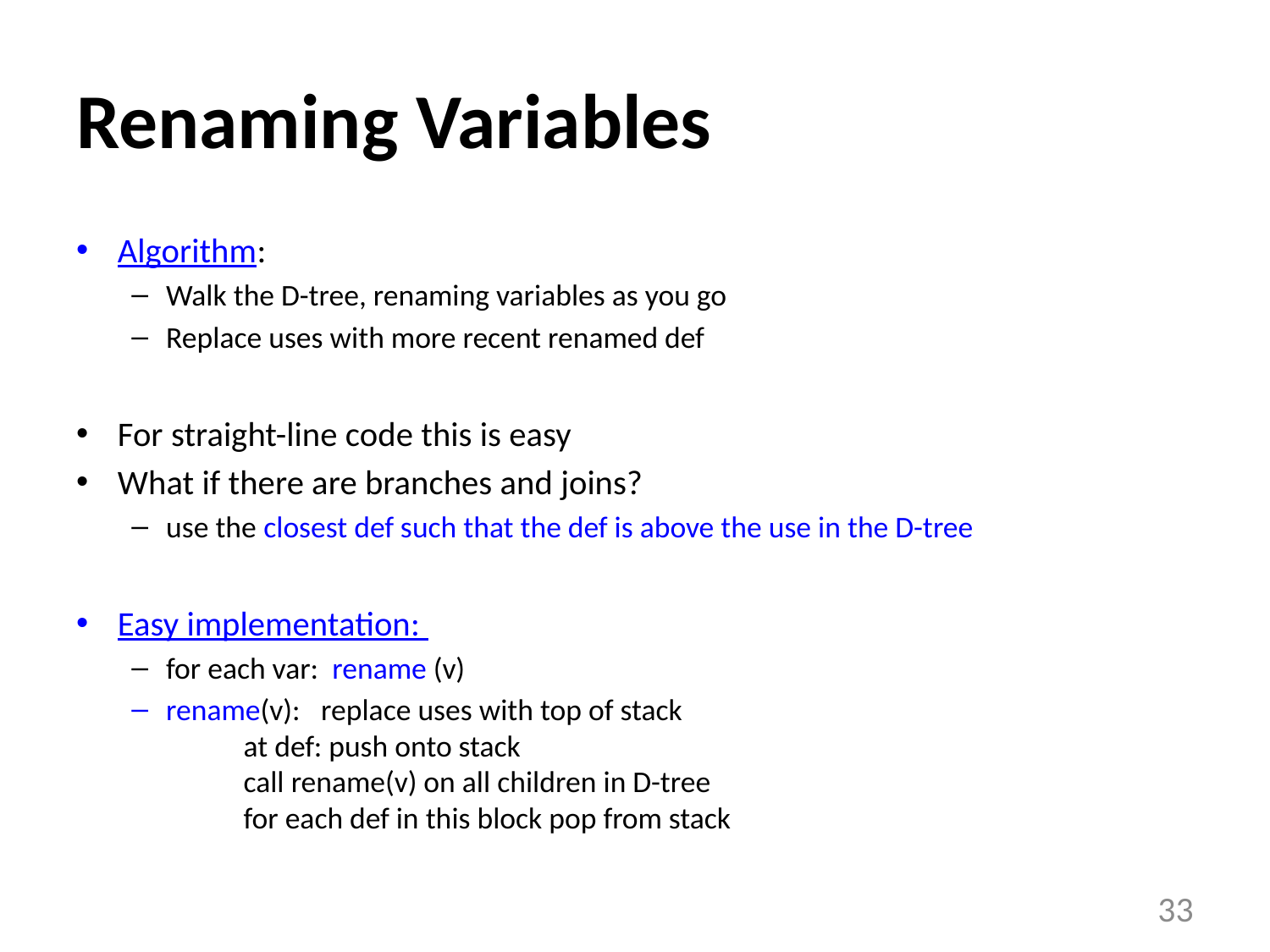

# Renaming Variables
Algorithm:
Walk the D-tree, renaming variables as you go
Replace uses with more recent renamed def

For straight-line code this is easy
What if there are branches and joins?
use the closest def such that the def is above the use in the D-tree

Easy implementation:
for each var:  rename (v)
rename(v):	replace uses with top of stack
			at def: push onto stack
			call rename(v) on all children in D-tree
			for each def in this block pop from stack

33